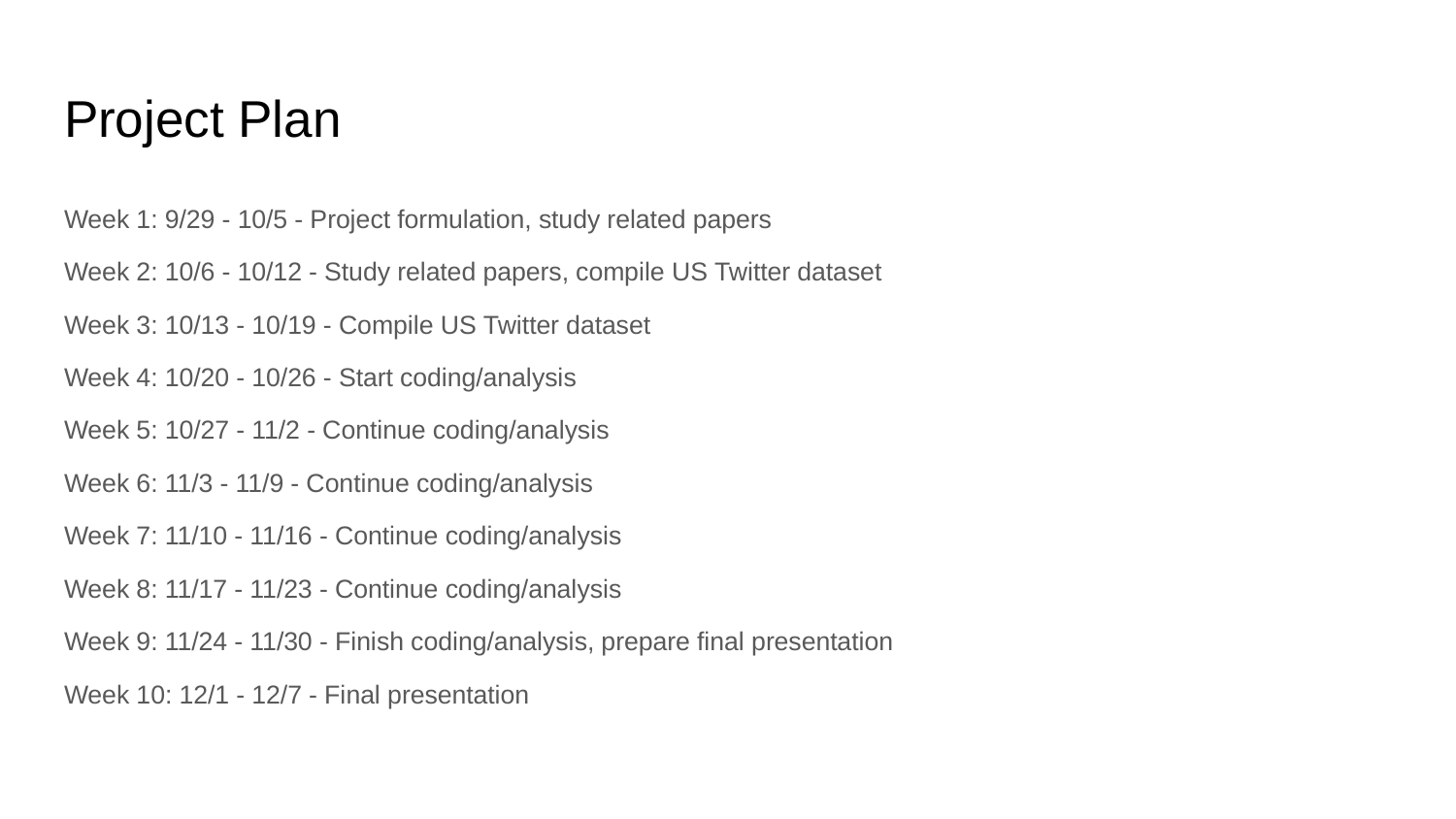

# Project Plan
Week 1: 9/29 - 10/5 - Project formulation, study related papers
Week 2: 10/6 - 10/12 - Study related papers, compile US Twitter dataset
Week 3: 10/13 - 10/19 - Compile US Twitter dataset
Week 4: 10/20 - 10/26 - Start coding/analysis
Week 5: 10/27 - 11/2 - Continue coding/analysis
Week 6: 11/3 - 11/9 - Continue coding/analysis
Week 7: 11/10 - 11/16 - Continue coding/analysis
Week 8: 11/17 - 11/23 - Continue coding/analysis
Week 9: 11/24 - 11/30 - Finish coding/analysis, prepare final presentation
Week 10: 12/1 - 12/7 - Final presentation